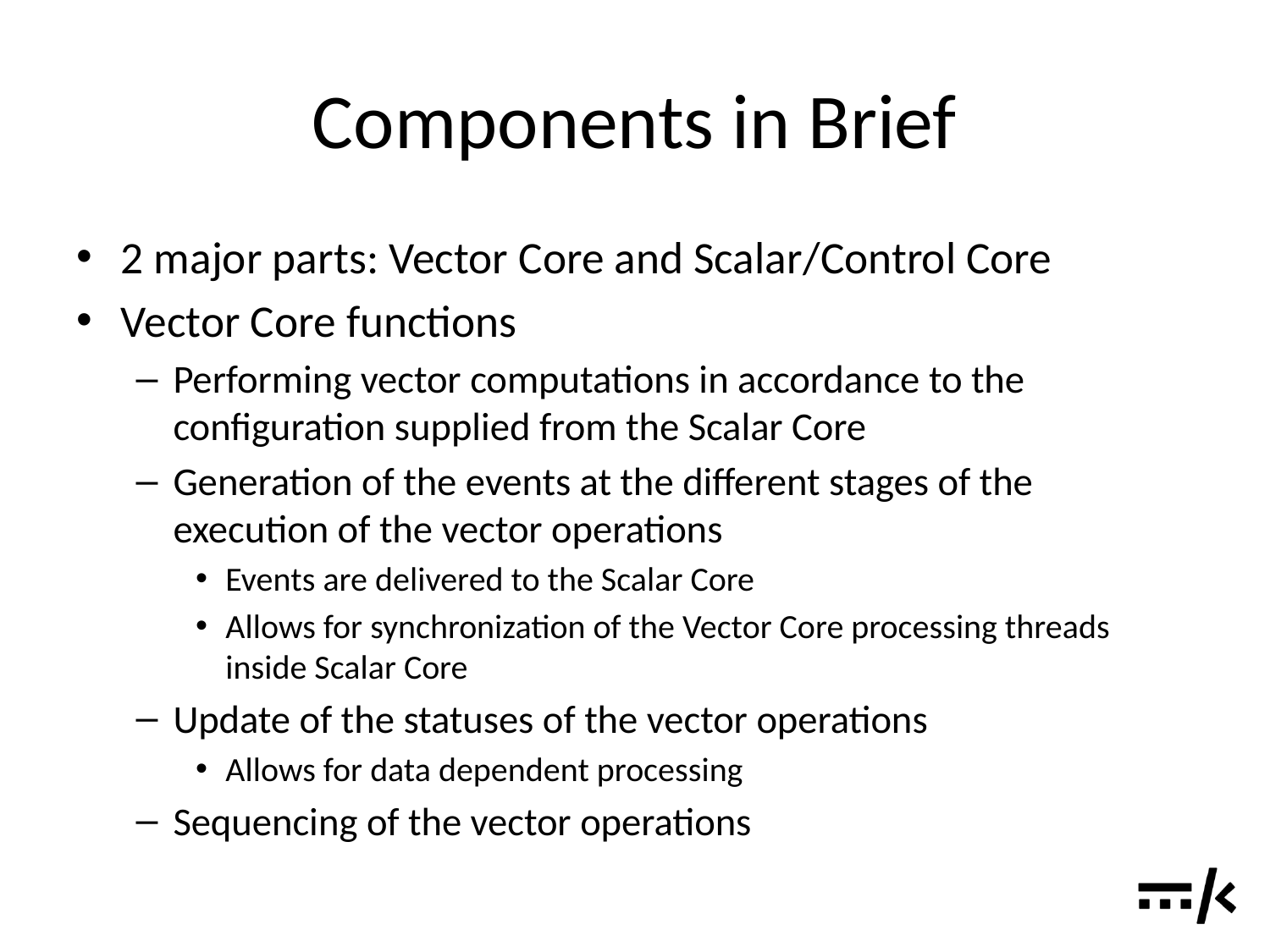

# Components in Brief
2 major parts: Vector Core and Scalar/Control Core
Vector Core functions
Performing vector computations in accordance to the configuration supplied from the Scalar Core
Generation of the events at the different stages of the execution of the vector operations
Events are delivered to the Scalar Core
Allows for synchronization of the Vector Core processing threads inside Scalar Core
Update of the statuses of the vector operations
Allows for data dependent processing
Sequencing of the vector operations